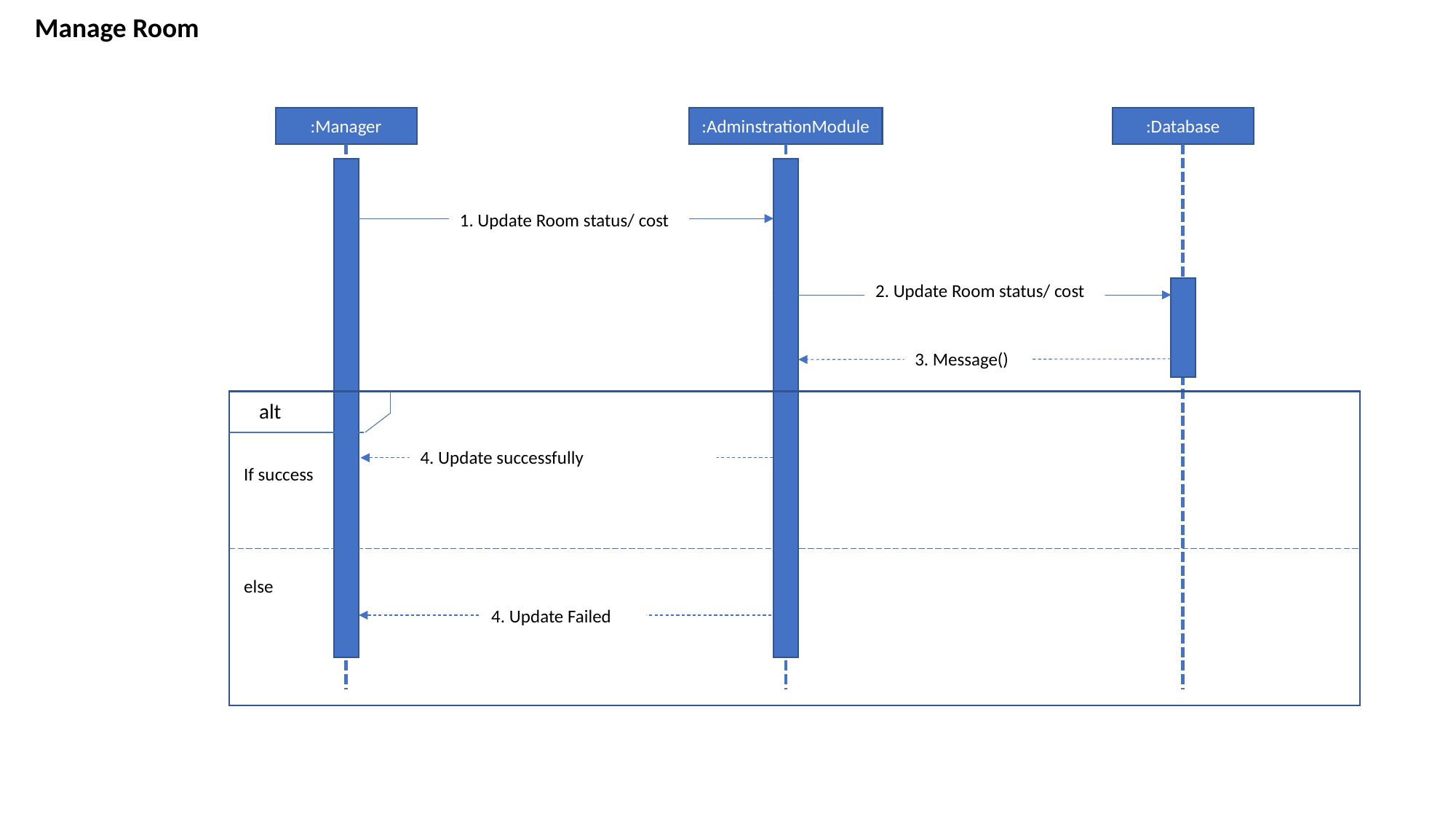

Manage Room
:Manager
:AdminstrationModule
:Database

1. Update Room status/ cost
2. Update Room status/ cost

3. Message()

alt
4. Update successfully
If success
else
4. Update Failed